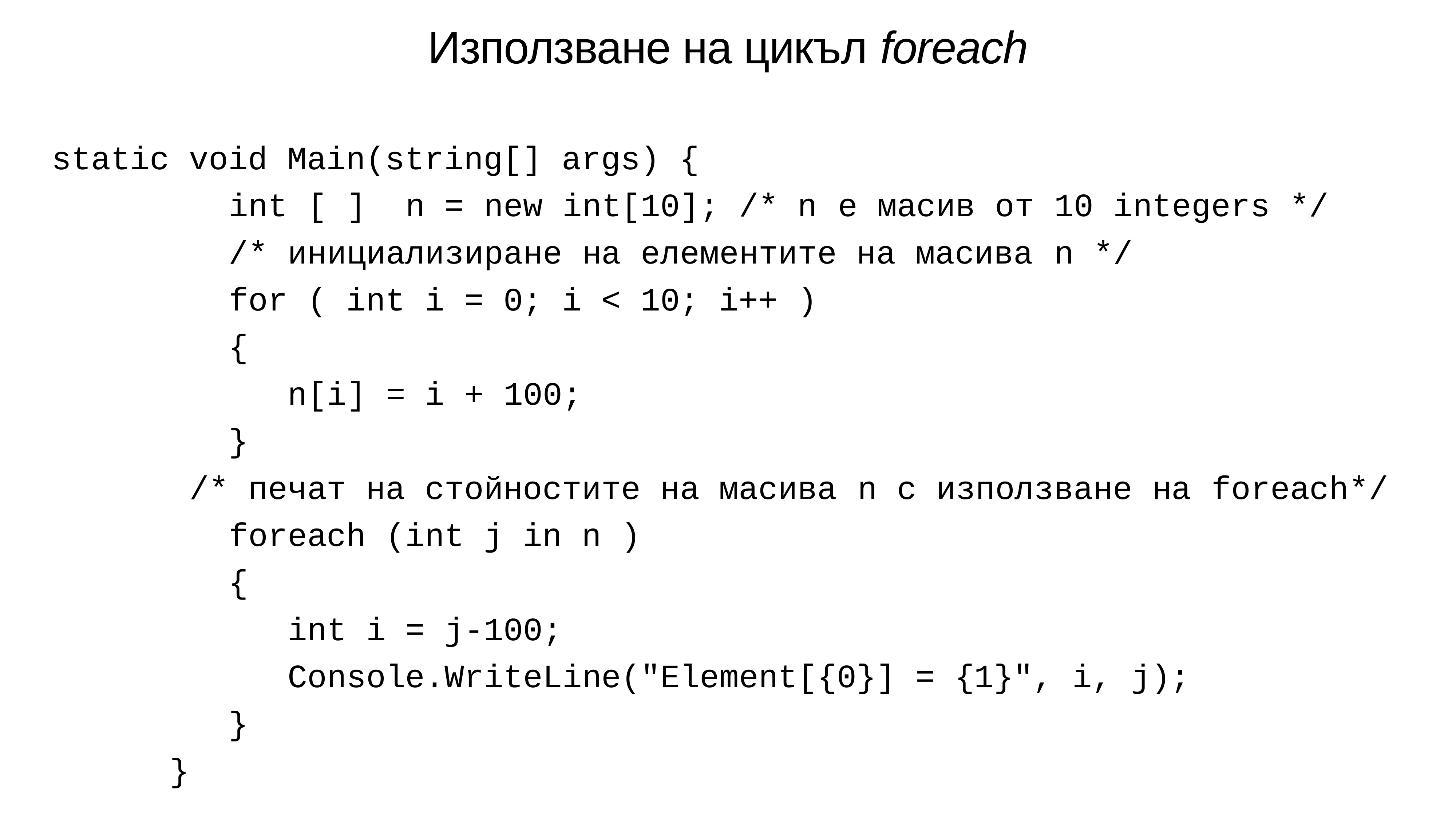

# Използване на цикъл foreach

static void Main(string[] args) {
         int [ ]  n = new int[10]; /* n е масив от 10 integers */
         /* инициализиране на елементите на масива n */
         for ( int i = 0; i < 10; i++ )
         {
            n[i] = i + 100;
         }
       /* печат на стойностите на масива n с използване на foreach*/
         foreach (int j in n )
         {
            int i = j-100;
            Console.WriteLine("Element[{0}] = {1}", i, j);
         }
      }